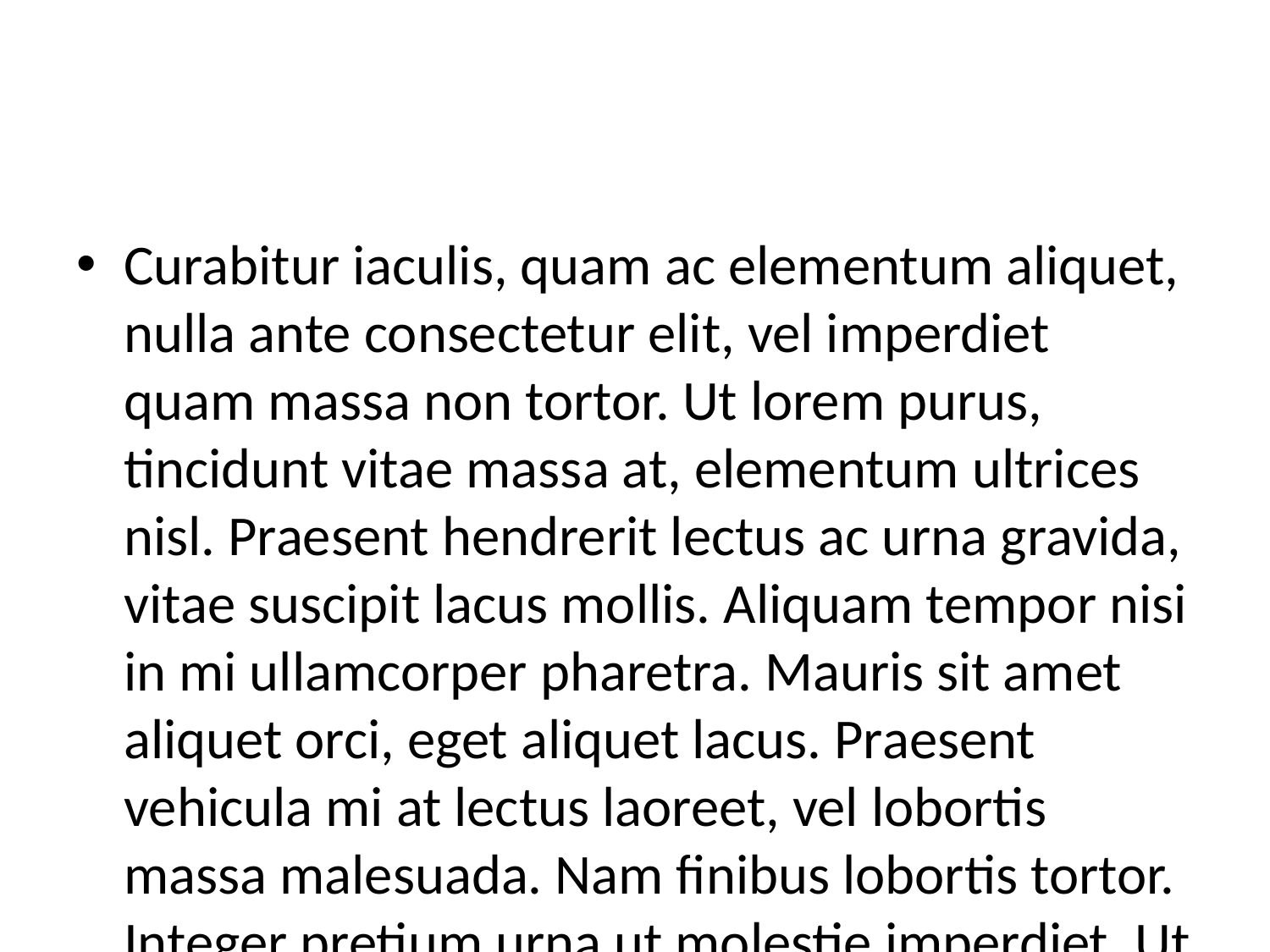

#
Curabitur iaculis, quam ac elementum aliquet, nulla ante consectetur elit, vel imperdiet quam massa non tortor. Ut lorem purus, tincidunt vitae massa at, elementum ultrices nisl. Praesent hendrerit lectus ac urna gravida, vitae suscipit lacus mollis. Aliquam tempor nisi in mi ullamcorper pharetra. Mauris sit amet aliquet orci, eget aliquet lacus. Praesent vehicula mi at lectus laoreet, vel lobortis massa malesuada. Nam finibus lobortis tortor. Integer pretium urna ut molestie imperdiet. Ut id interdum est. Nullam id faucibus justo. Suspendisse non consequat magna, et porttitor nisi.